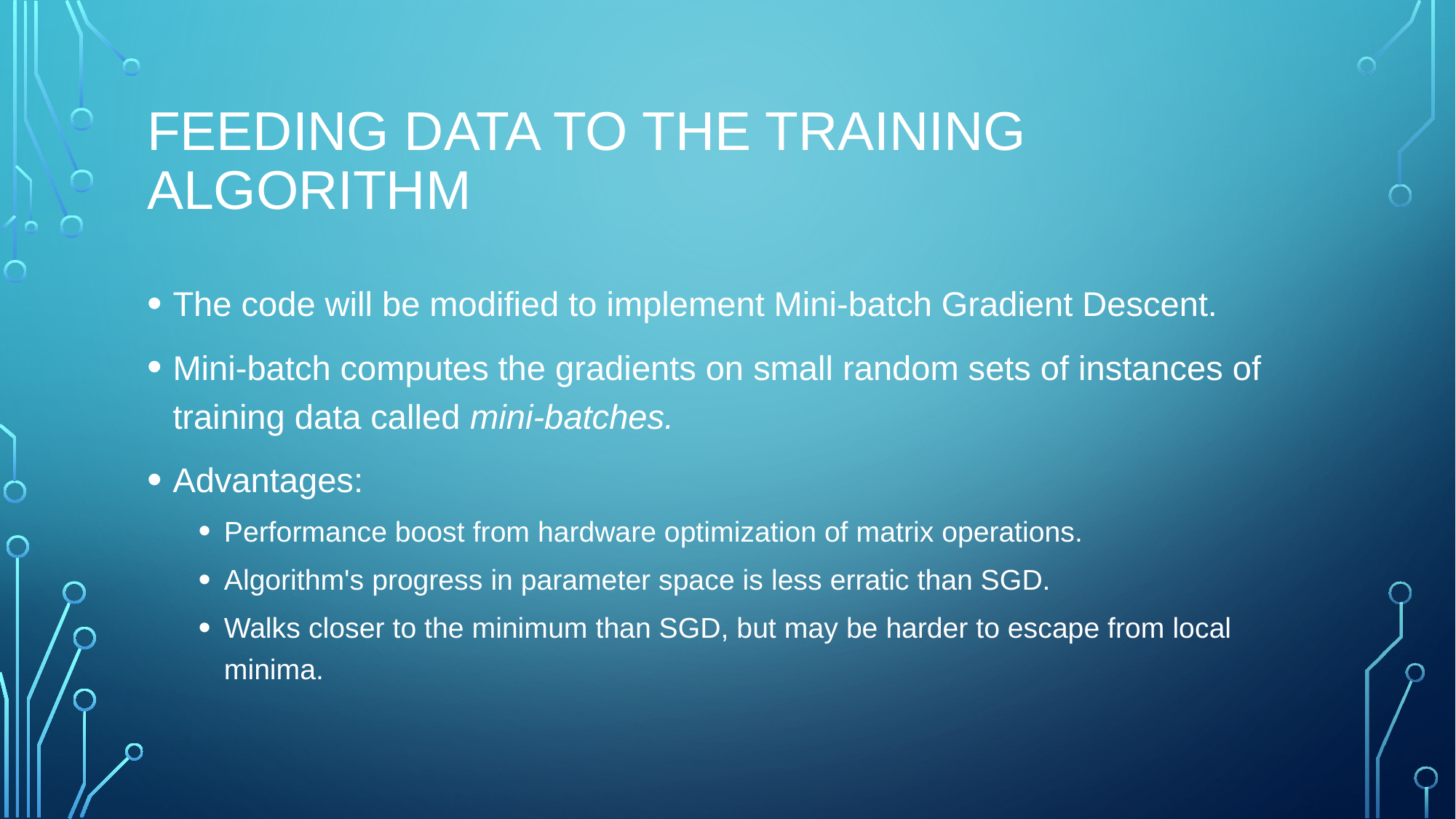

# Feeding data to the training algorithm
The code will be modified to implement Mini-batch Gradient Descent.
Mini-batch computes the gradients on small random sets of instances of training data called mini-batches.
Advantages:
Performance boost from hardware optimization of matrix operations.
Algorithm's progress in parameter space is less erratic than SGD.
Walks closer to the minimum than SGD, but may be harder to escape from local minima.